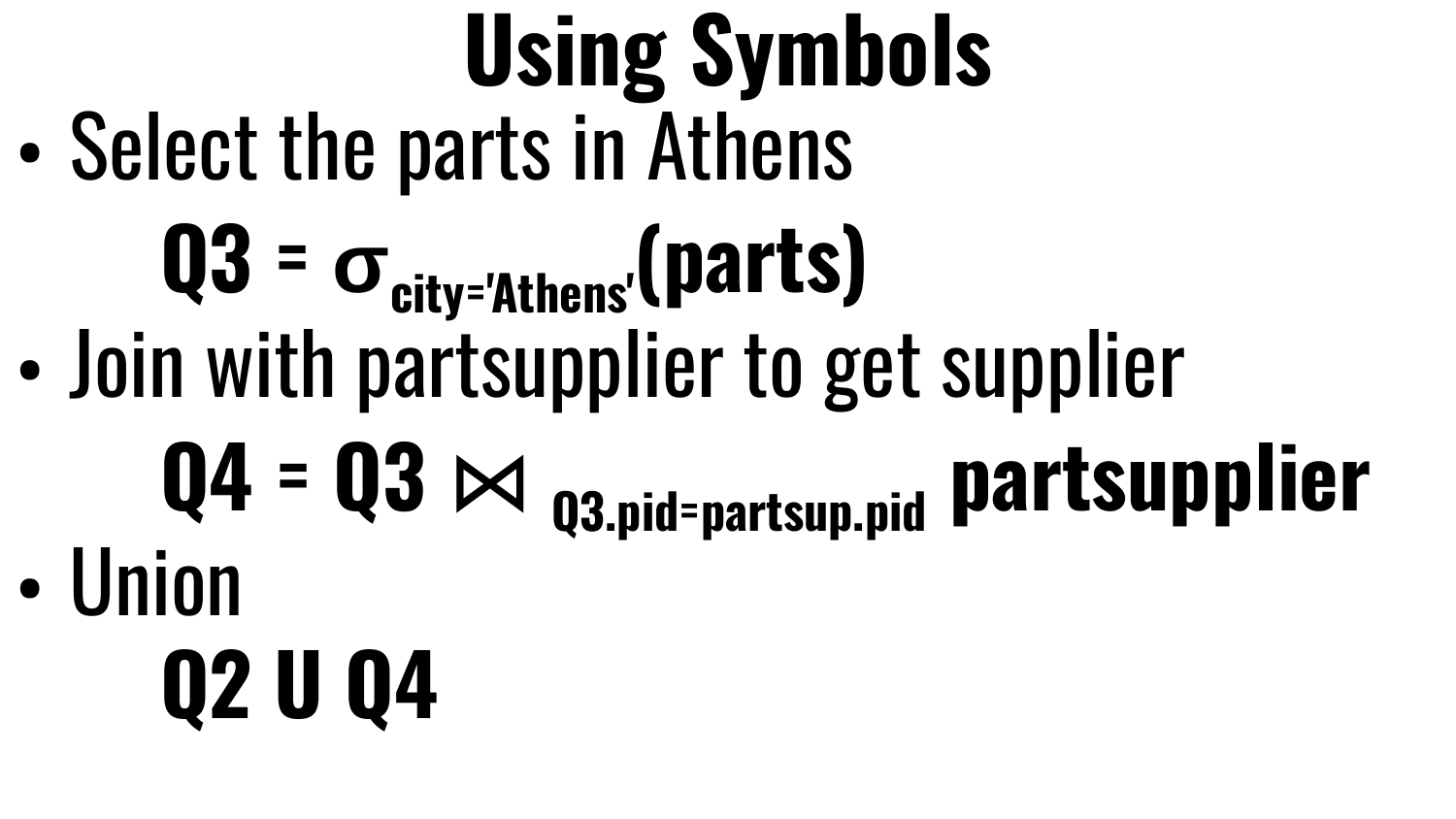

# Using Symbols
Select the parts in Athens
	Q3 = σcity='Athens'(parts)
Join with partsupplier to get supplier
	Q4 = Q3 ⋈ Q3.pid=partsup.pid partsupplier
Union
	Q2 U Q4